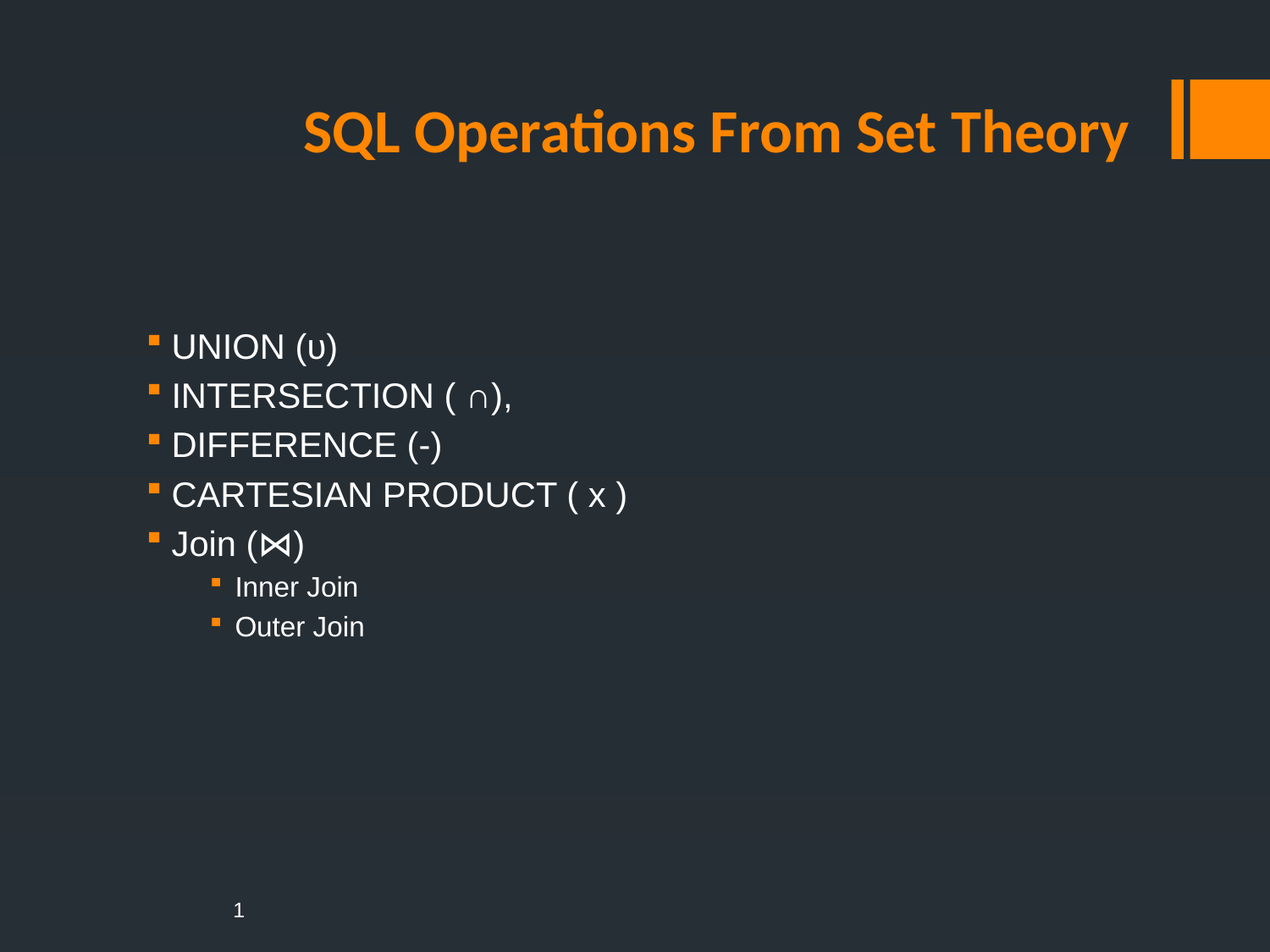

# SQL Operations From Set Theory
UNION (ᴜ)
INTERSECTION ( ∩),
DIFFERENCE (-)
CARTESIAN PRODUCT ( x )
Join (⋈)
Inner Join
Outer Join
1